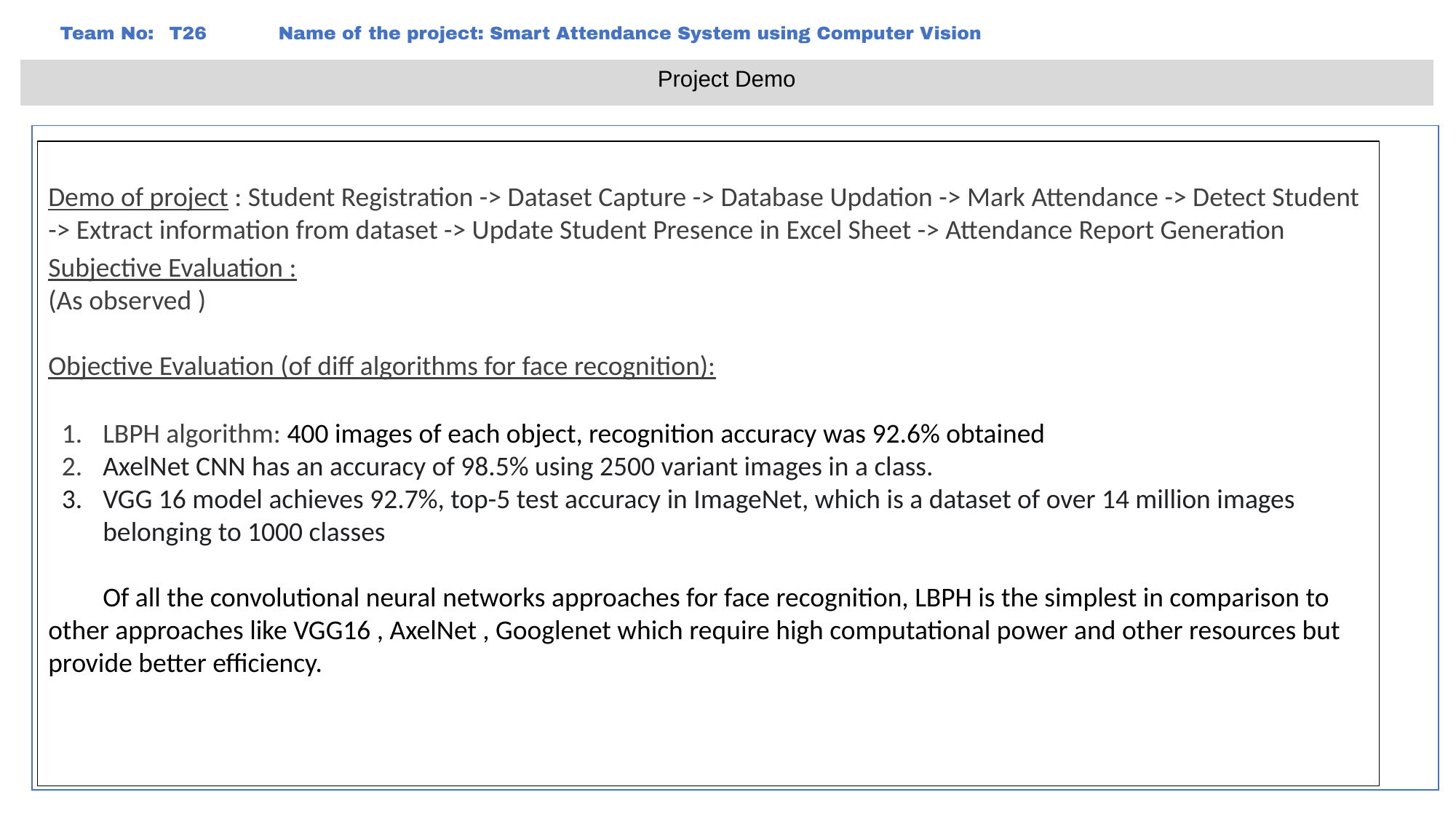

Team No:	T26	Name of the project: Smart Attendance System using Computer Vision
Project Demo

Demo of project : Student Registration -> Dataset Capture -> Database Updation -> Mark Attendance -> Detect Student -> Extract information from dataset -> Update Student Presence in Excel Sheet -> Attendance Report Generation
Subjective Evaluation :
(As observed )

Objective Evaluation (of diff algorithms for face recognition):

LBPH algorithm: 400 images of each object, recognition accuracy was 92.6% obtained
AxelNet CNN has an accuracy of 98.5% using 2500 variant images in a class.
VGG 16 model achieves 92.7%, top-5 test accuracy in ImageNet, which is a dataset of over 14 million images belonging to 1000 classes

Of all the convolutional neural networks approaches for face recognition, LBPH is the simplest in comparison to other approaches like VGG16 , AxelNet , Googlenet which require high computational power and other resources but provide better efficiency.